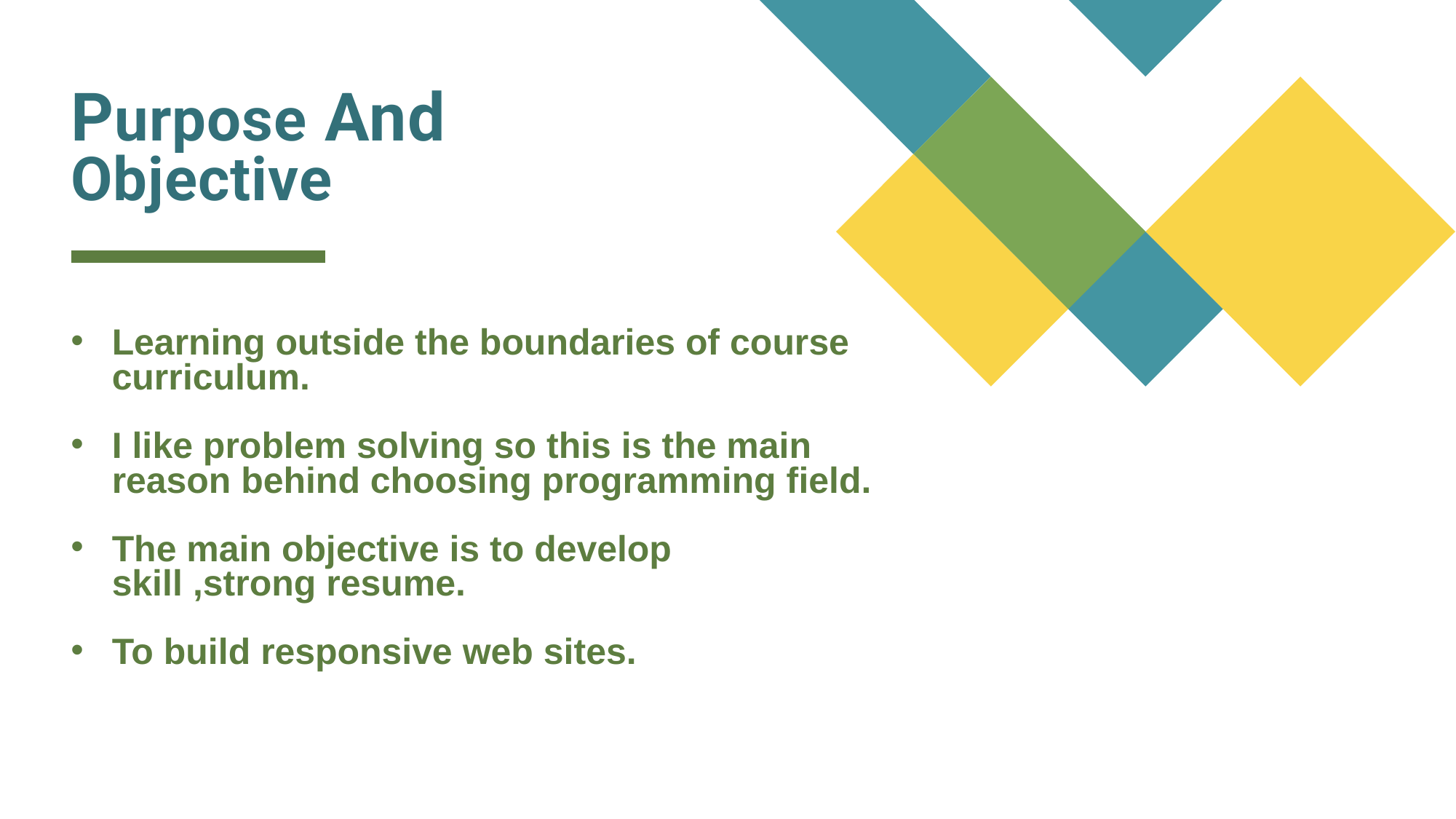

# Purpose And Objective
Learning outside the boundaries of course curriculum.
I like problem solving so this is the main reason behind choosing programming field.
The main objective is to develop skill ,strong resume.
To build responsive web sites.